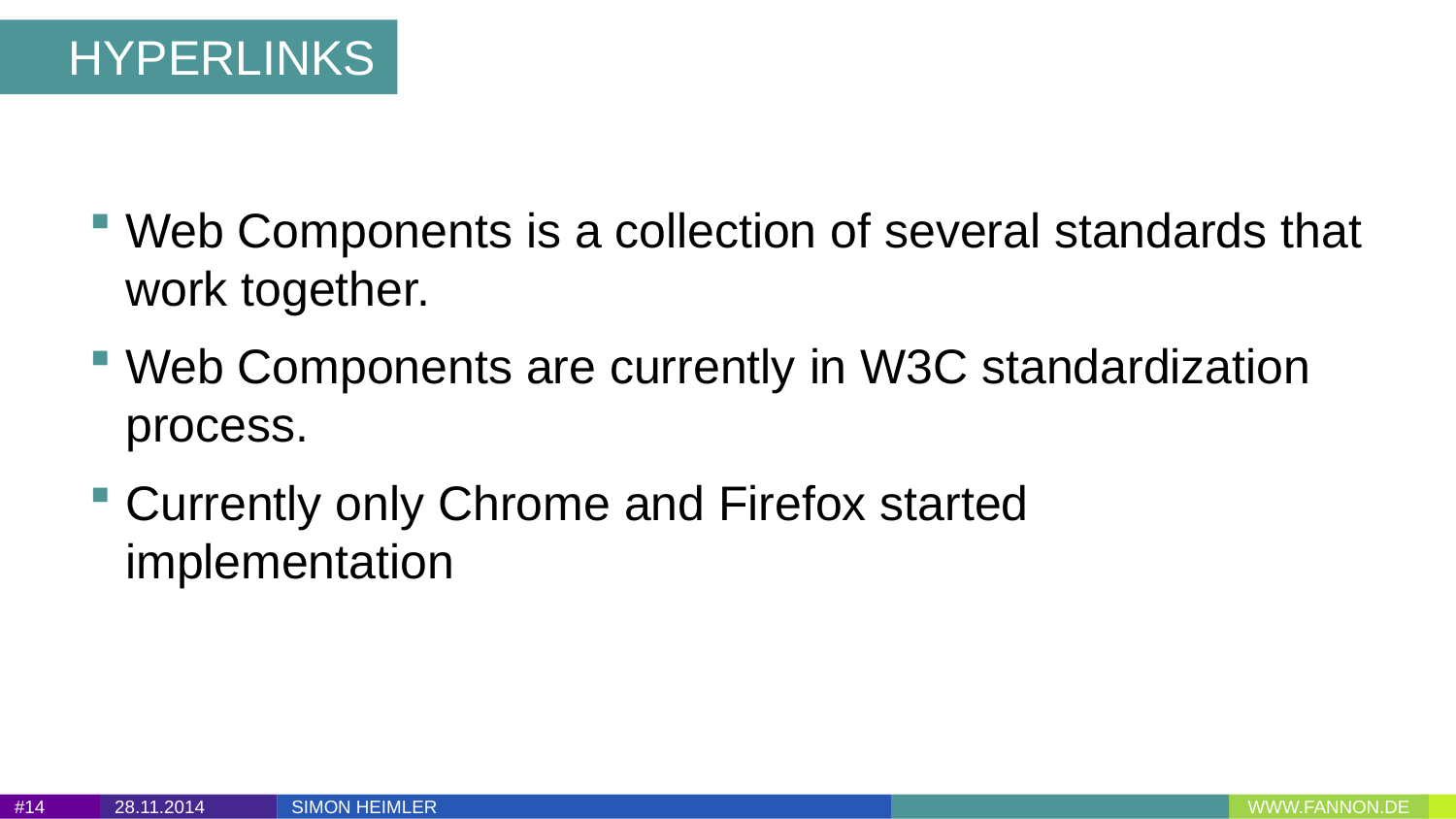

HYPERLINKS
Web Components is a collection of several standards that work together.
Web Components are currently in W3C standardization process.
Currently only Chrome and Firefox started implementation